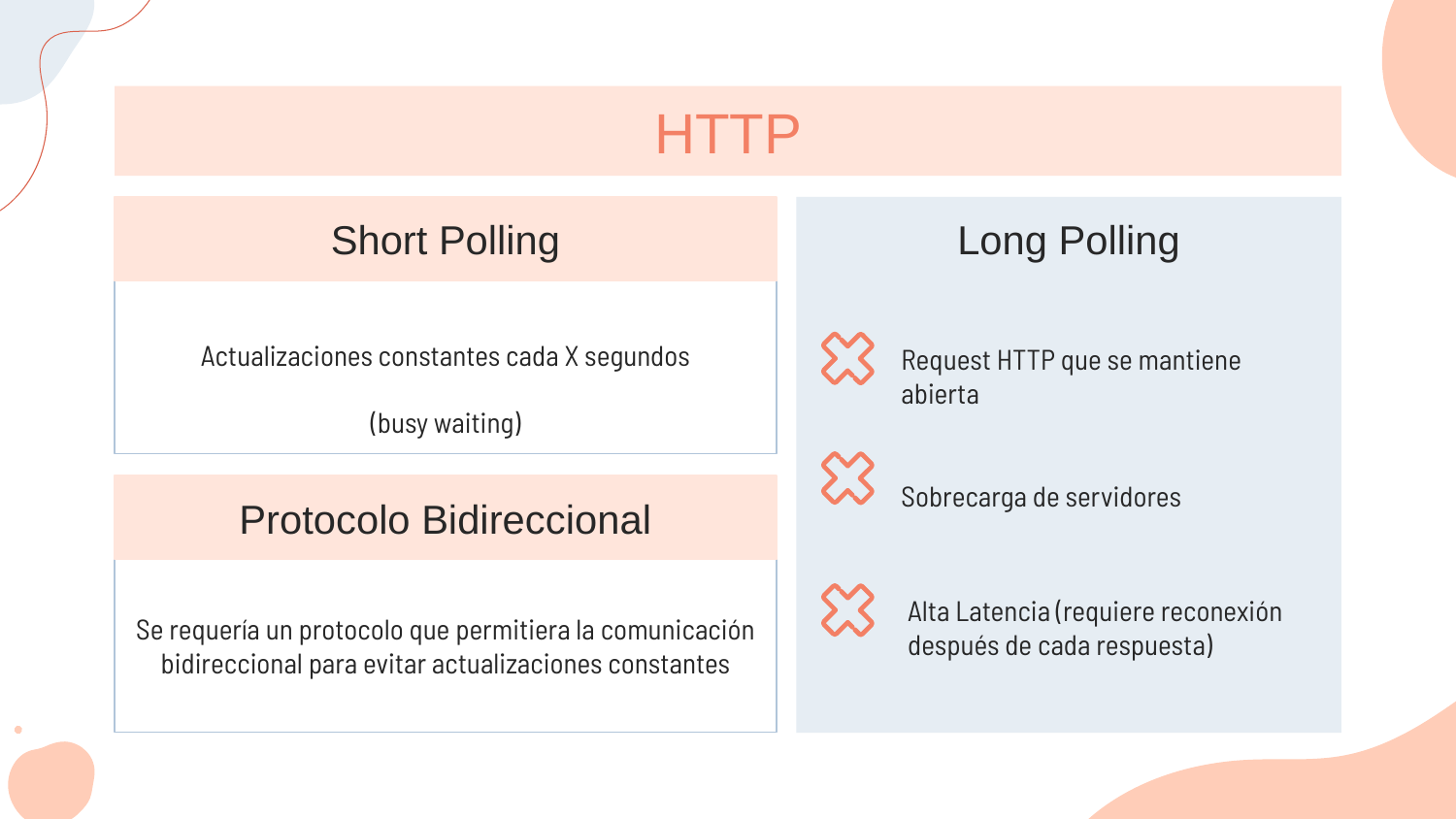

# HTTP
Short Polling
Long Polling
Actualizaciones constantes cada X segundos
(busy waiting)
Request HTTP que se mantiene abierta

Sobrecarga de servidores

Protocolo Bidireccional
Se requería un protocolo que permitiera la comunicación bidireccional para evitar actualizaciones constantes
Alta Latencia (requiere reconexión después de cada respuesta)